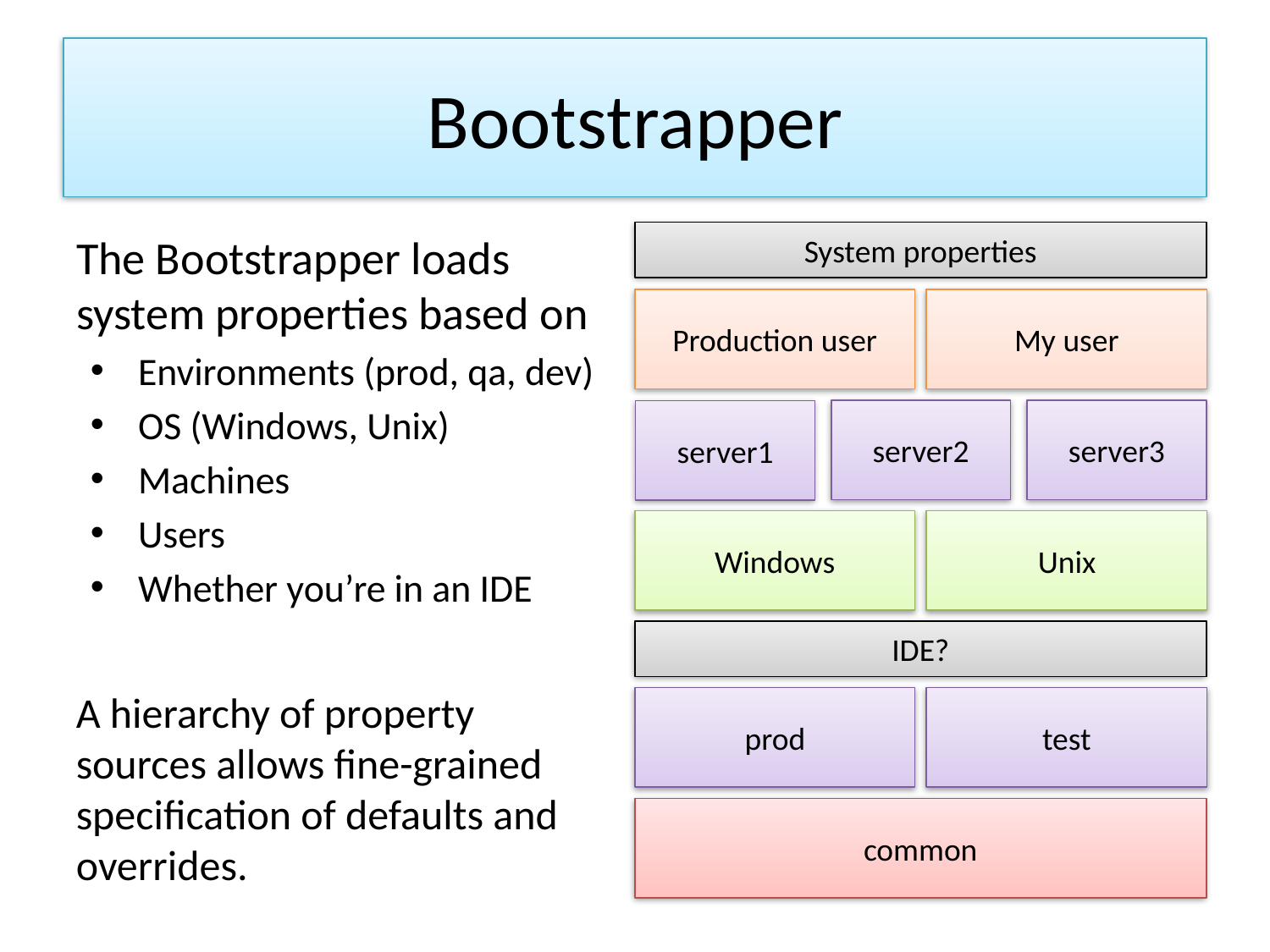

# Bootstrapper
The Bootstrapper loads system properties based on
Environments (prod, qa, dev)
OS (Windows, Unix)
Machines
Users
Whether you’re in an IDE

System properties
Production user
My user
server2
server3
server1
Windows
Unix
IDE?
prod
test
common
A hierarchy of property sources allows fine-grained specification of defaults and overrides.